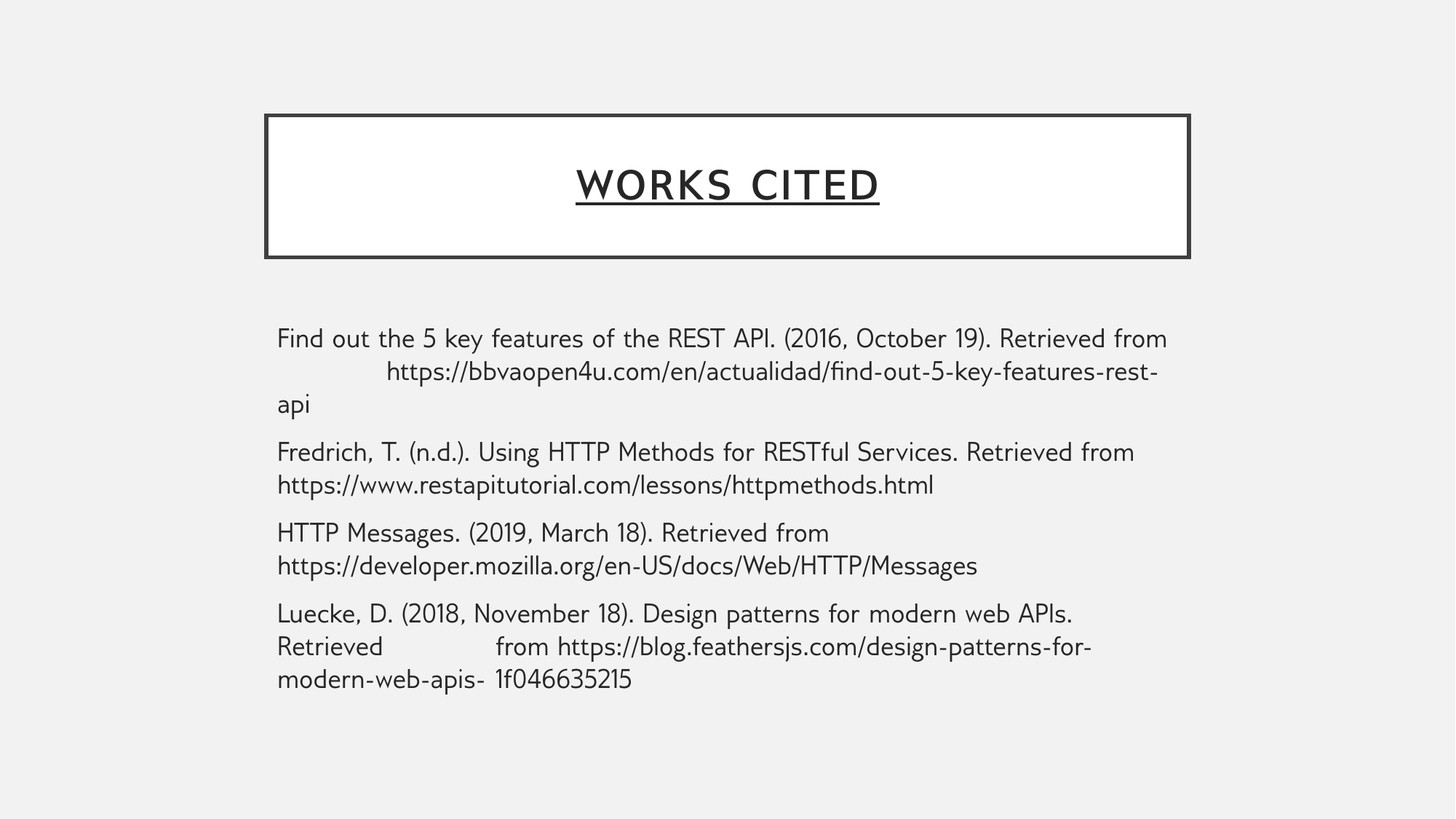

# Works Cited
Find out the 5 key features of the REST API. (2016, October 19). Retrieved from 	https://bbvaopen4u.com/en/actualidad/find-out-5-key-features-rest-api
Fredrich, T. (n.d.). Using HTTP Methods for RESTful Services. Retrieved from 	https://www.restapitutorial.com/lessons/httpmethods.html
HTTP Messages. (2019, March 18). Retrieved from 	https://developer.mozilla.org/en-US/docs/Web/HTTP/Messages
Luecke, D. (2018, November 18). Design patterns for modern web APIs. Retrieved 	from https://blog.feathersjs.com/design-patterns-for-modern-web-apis-	1f046635215